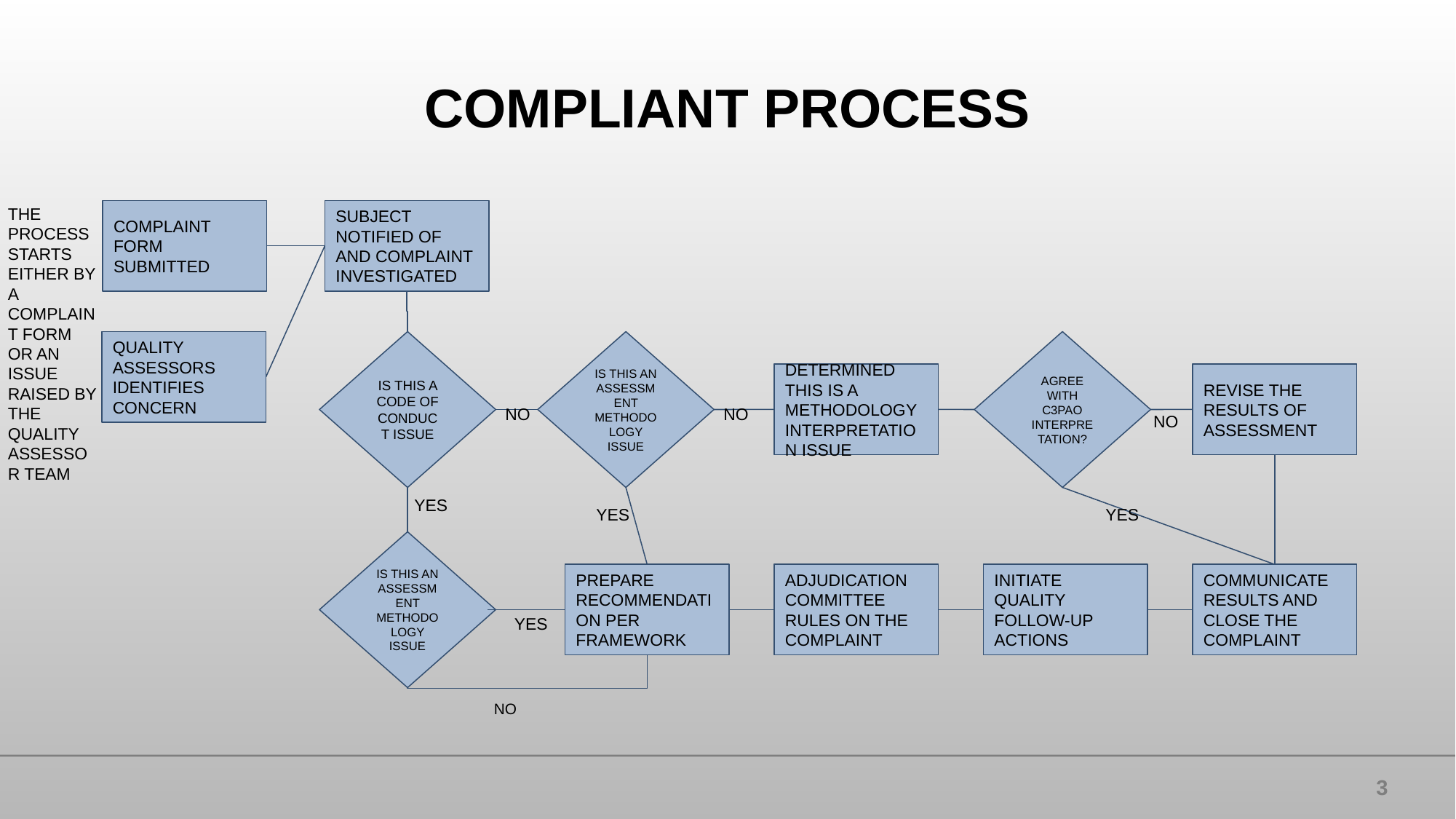

# COMPLIANT PROCESS
THE PROCESS STARTS EITHER BY A COMPLAINT FORM OR AN ISSUE RAISED BY THE QUALITY ASSESSOR TEAM
COMPLAINT FORM SUBMITTED
SUBJECT NOTIFIED OF AND COMPLAINT INVESTIGATED
QUALITY ASSESSORS IDENTIFIES CONCERN
IS THIS A CODE OF CONDUCT ISSUE
IS THIS AN ASSESSMENT METHODOLOGY ISSUE
AGREE WITH C3PAO INTERPRETATION?
DETERMINED  THIS IS A METHODOLOGY INTERPRETATION ISSUE
REVISE THE RESULTS OF ASSESSMENT
NO
NO
NO
YES
YES
YES
IS THIS AN ASSESSMENT METHODOLOGY ISSUE
PREPARE RECOMMENDATION PER FRAMEWORK
ADJUDICATION COMMITTEE RULES ON THE COMPLAINT
INITIATE QUALITY FOLLOW-UP ACTIONS
COMMUNICATE RESULTS AND CLOSE THE COMPLAINT
YES
NO